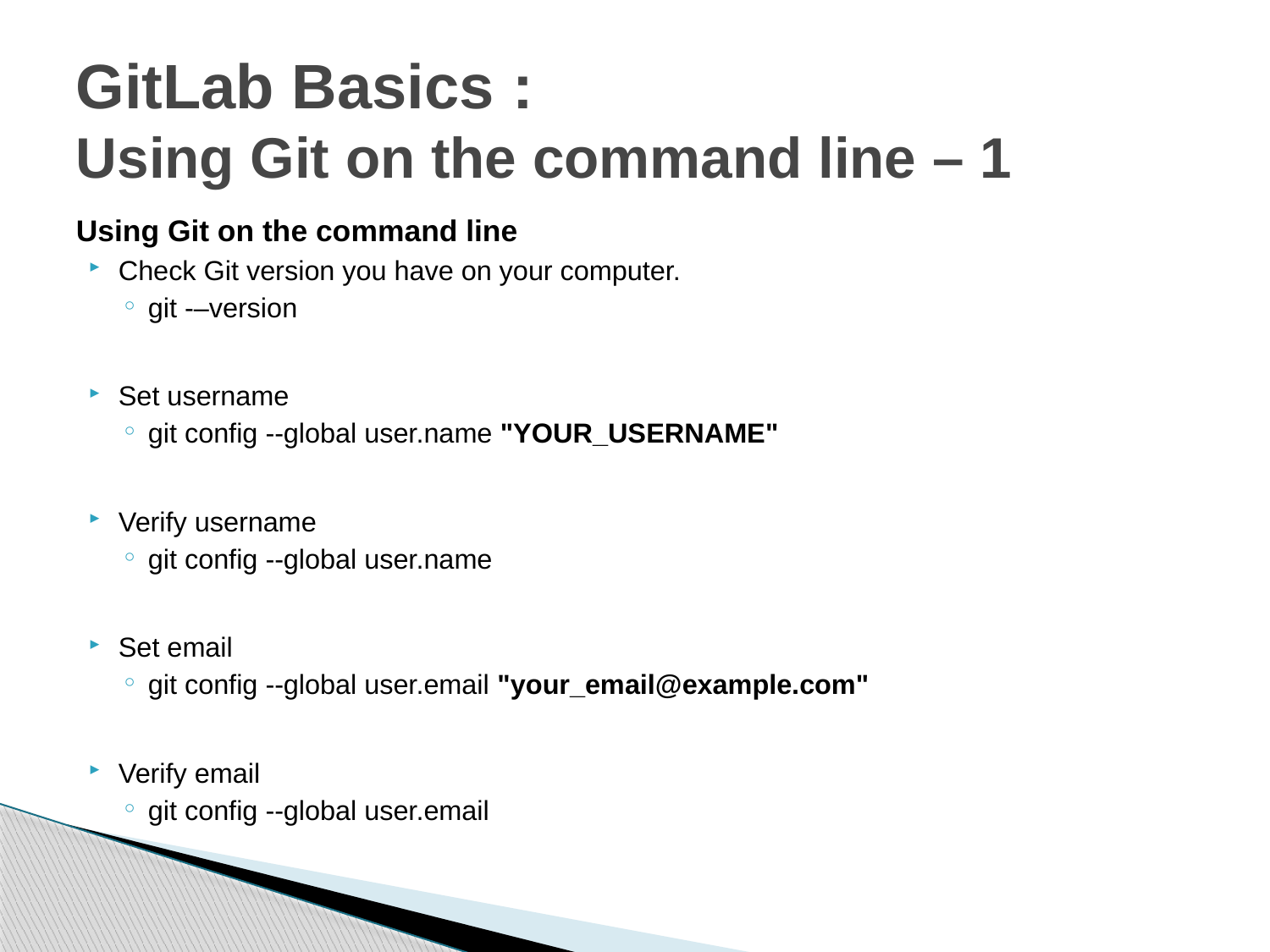

# GitLab Basics : Using Git on the command line – 1
Using Git on the command line
Check Git version you have on your computer.
git -–version

Set username
git config --global user.name "YOUR_USERNAME"

Verify username
git config --global user.name

Set email
git config --global user.email "your_email@example.com"

Verify email
git config --global user.email